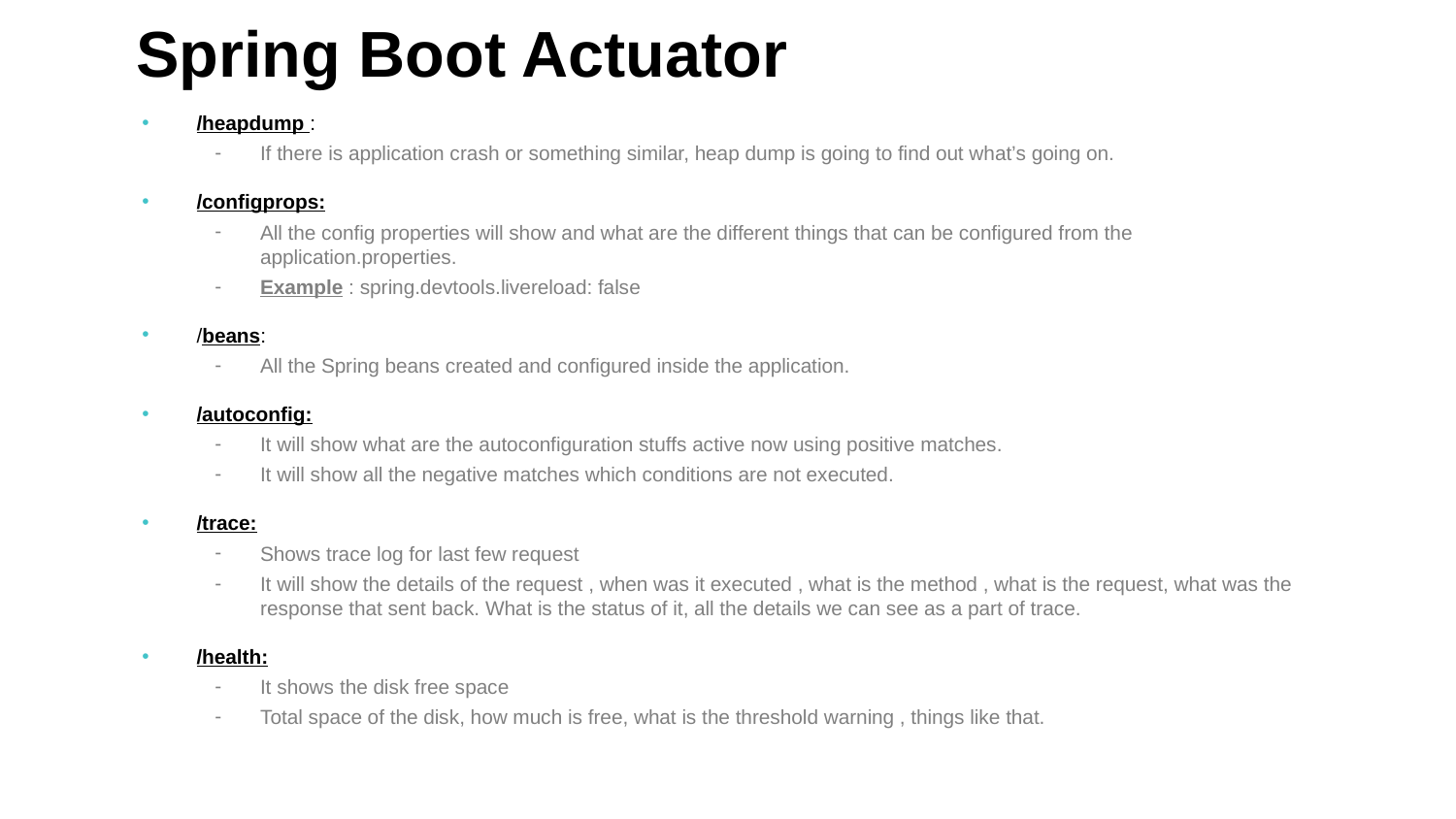

# Spring Boot Actuator
/heapdump :
If there is application crash or something similar, heap dump is going to find out what’s going on.
/configprops:
All the config properties will show and what are the different things that can be configured from the application.properties.
Example : spring.devtools.livereload: false
/beans:
All the Spring beans created and configured inside the application.
/autoconfig:
It will show what are the autoconfiguration stuffs active now using positive matches.
It will show all the negative matches which conditions are not executed.
/trace:
Shows trace log for last few request
It will show the details of the request , when was it executed , what is the method , what is the request, what was the response that sent back. What is the status of it, all the details we can see as a part of trace.
/health:
It shows the disk free space
Total space of the disk, how much is free, what is the threshold warning , things like that.